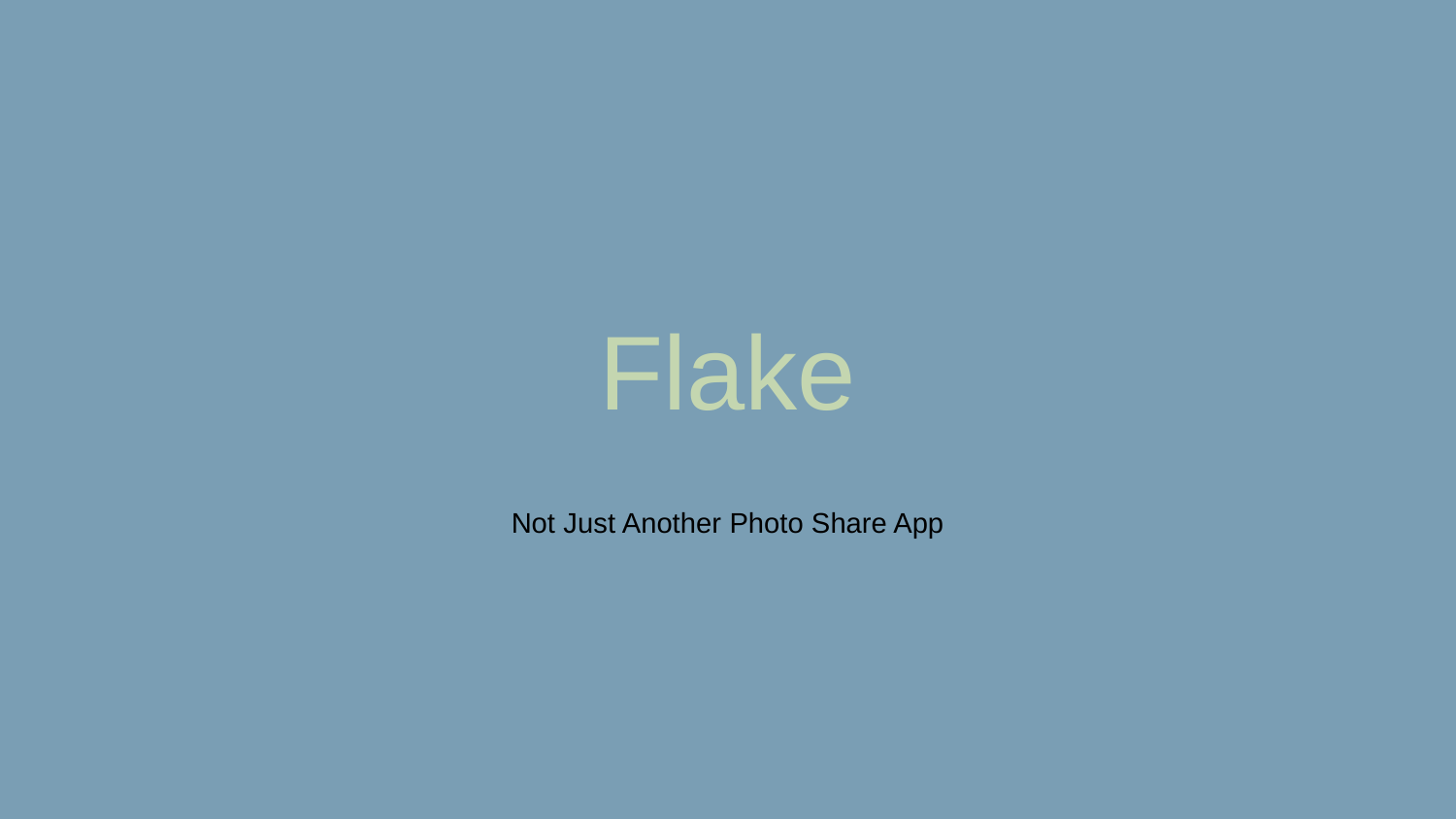

# Flake
Not Just Another Photo Share App